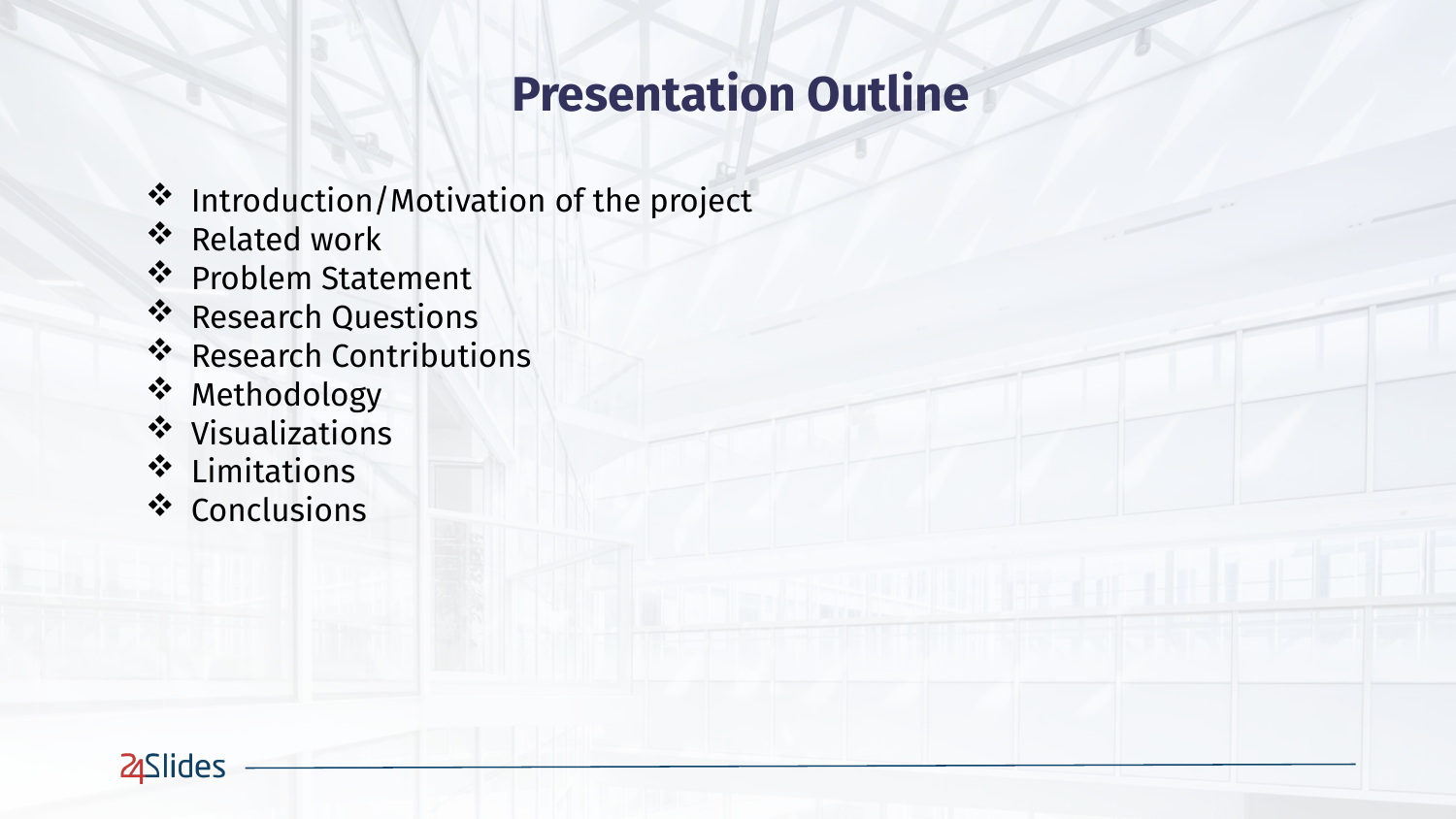

Presentation Outline
Introduction/Motivation of the project
Related work
Problem Statement
Research Questions
Research Contributions
Methodology
Visualizations
Limitations
Conclusions